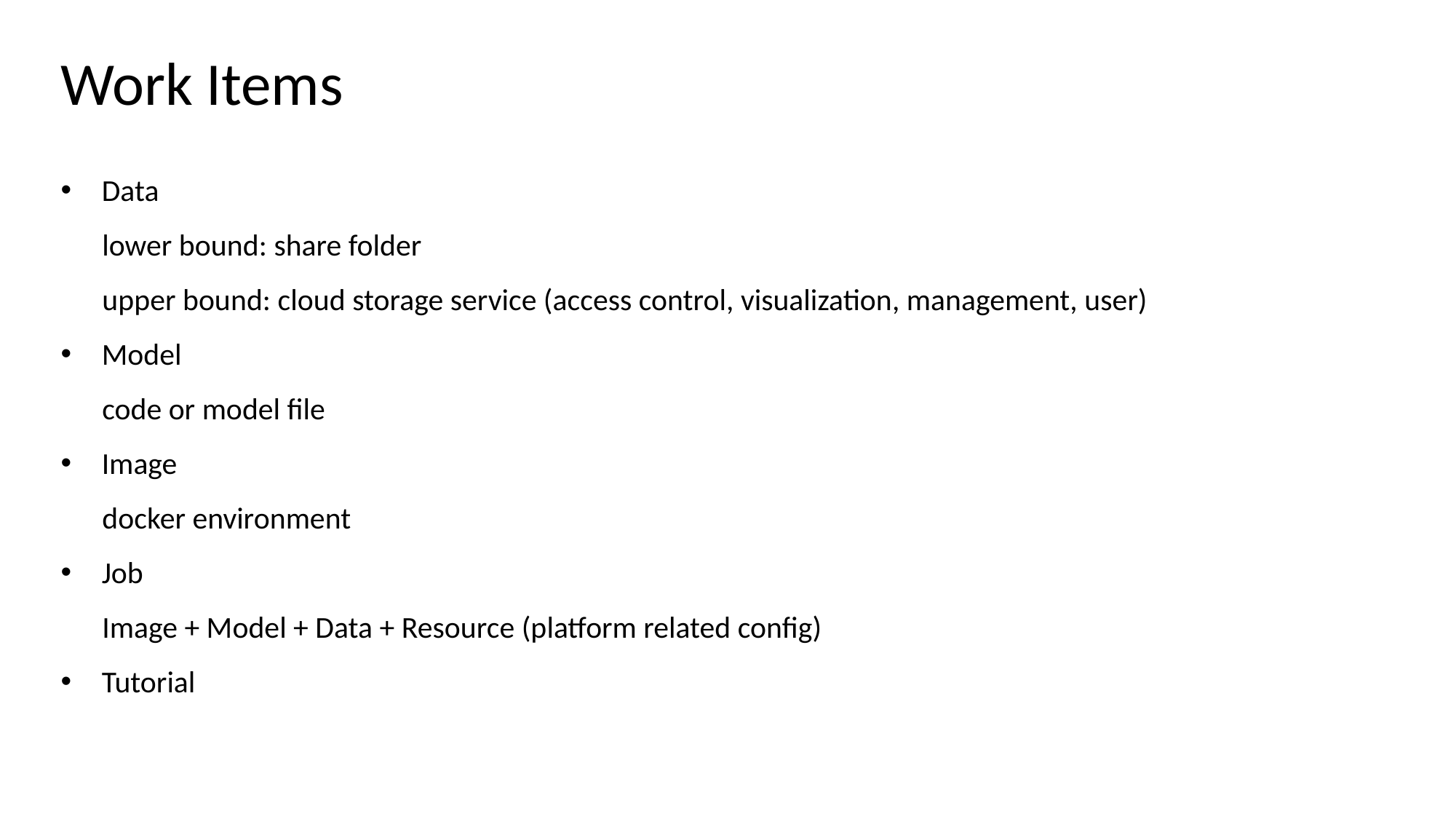

# Work Items
Data
      lower bound: share folder
      upper bound: cloud storage service (access control, visualization, management, user)
Model
      code or model file
Image
      docker environment
Job
      Image + Model + Data + Resource (platform related config)
Tutorial